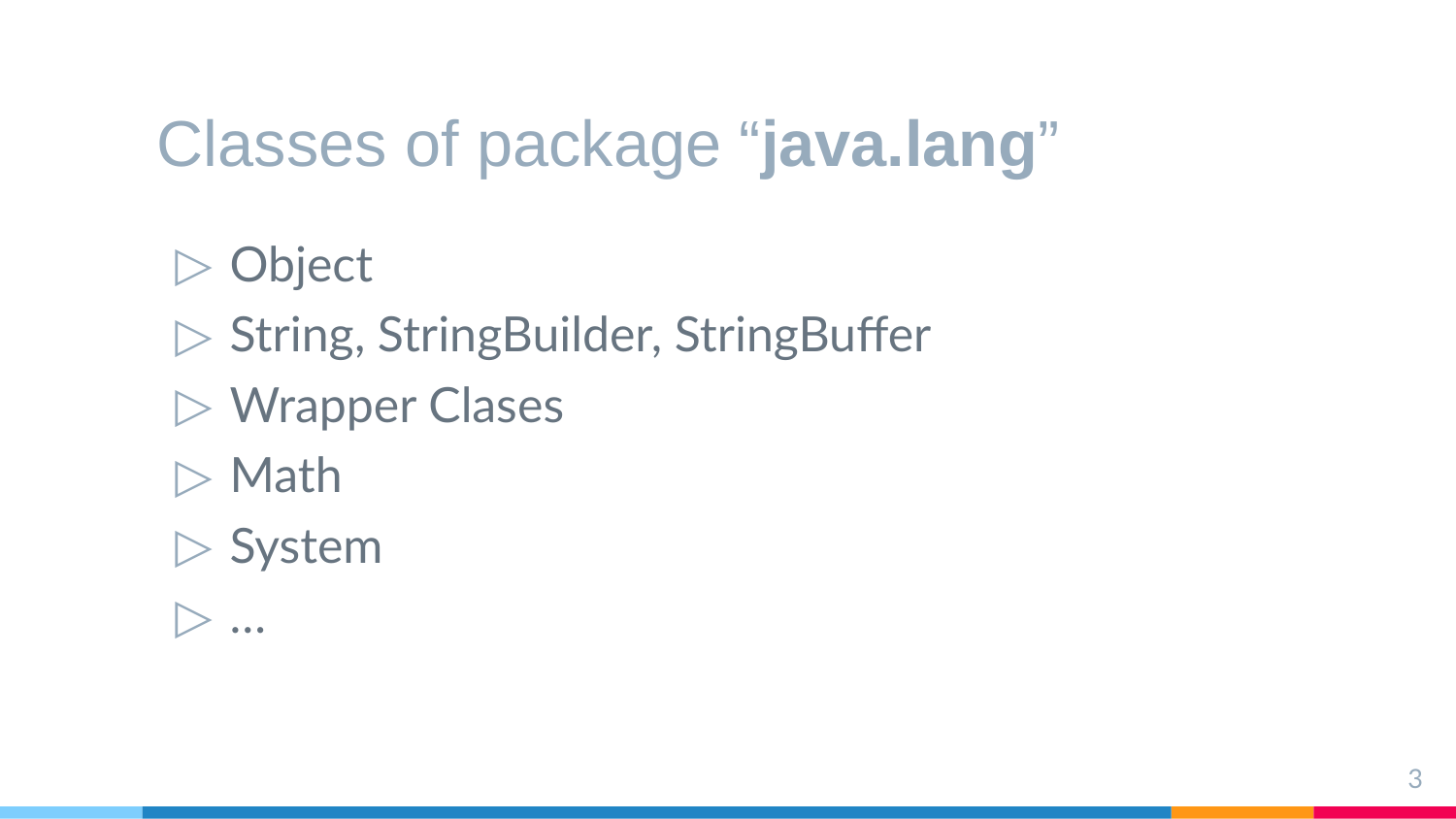

# Classes of package “java.lang”
Object
String, StringBuilder, StringBuffer
Wrapper Clases
Math
System
…

3